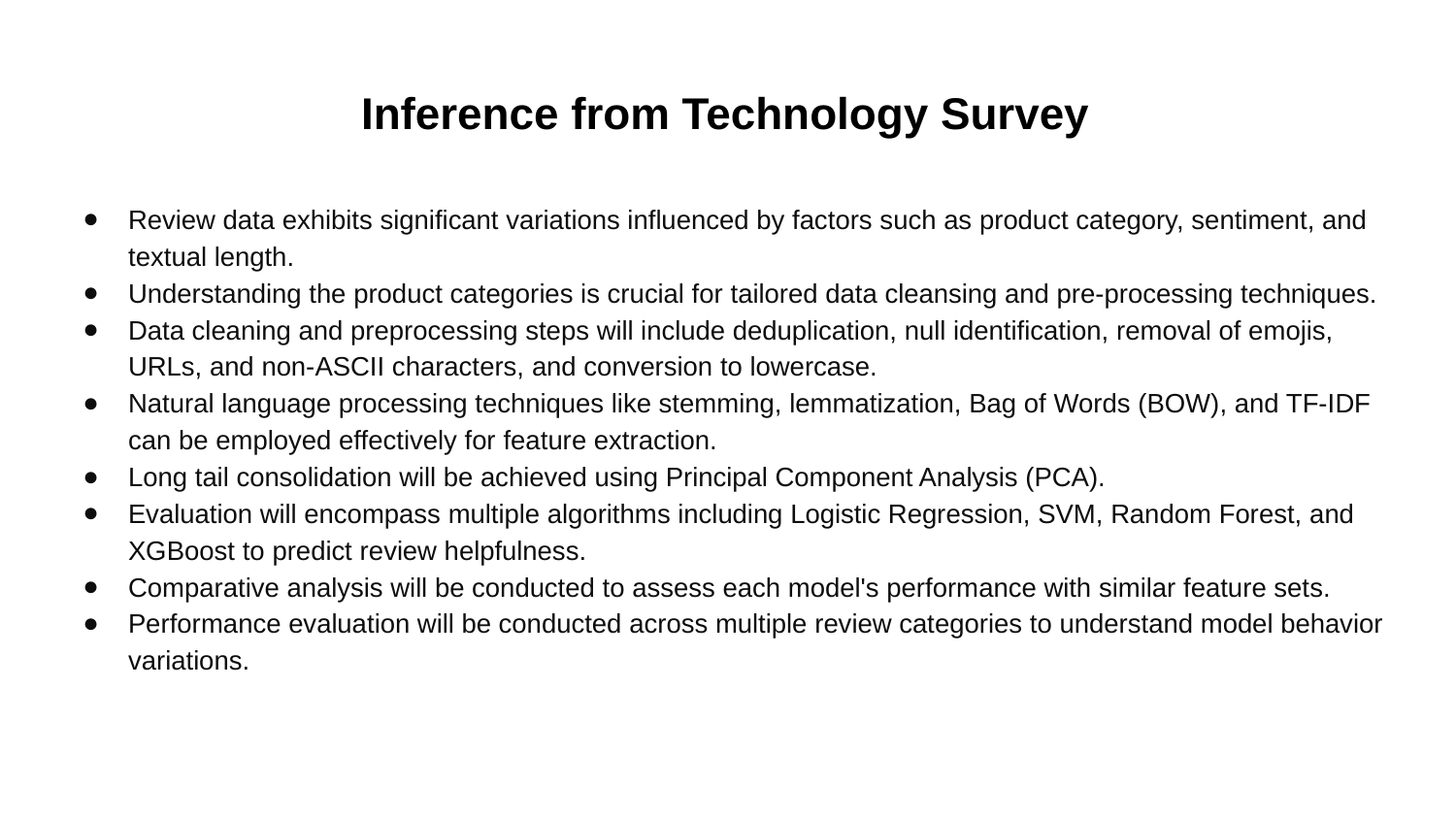

# Inference from Technology Survey
Review data exhibits significant variations influenced by factors such as product category, sentiment, and textual length.
Understanding the product categories is crucial for tailored data cleansing and pre-processing techniques.
Data cleaning and preprocessing steps will include deduplication, null identification, removal of emojis, URLs, and non-ASCII characters, and conversion to lowercase.
Natural language processing techniques like stemming, lemmatization, Bag of Words (BOW), and TF-IDF can be employed effectively for feature extraction.
Long tail consolidation will be achieved using Principal Component Analysis (PCA).
Evaluation will encompass multiple algorithms including Logistic Regression, SVM, Random Forest, and XGBoost to predict review helpfulness.
Comparative analysis will be conducted to assess each model's performance with similar feature sets.
Performance evaluation will be conducted across multiple review categories to understand model behavior variations.